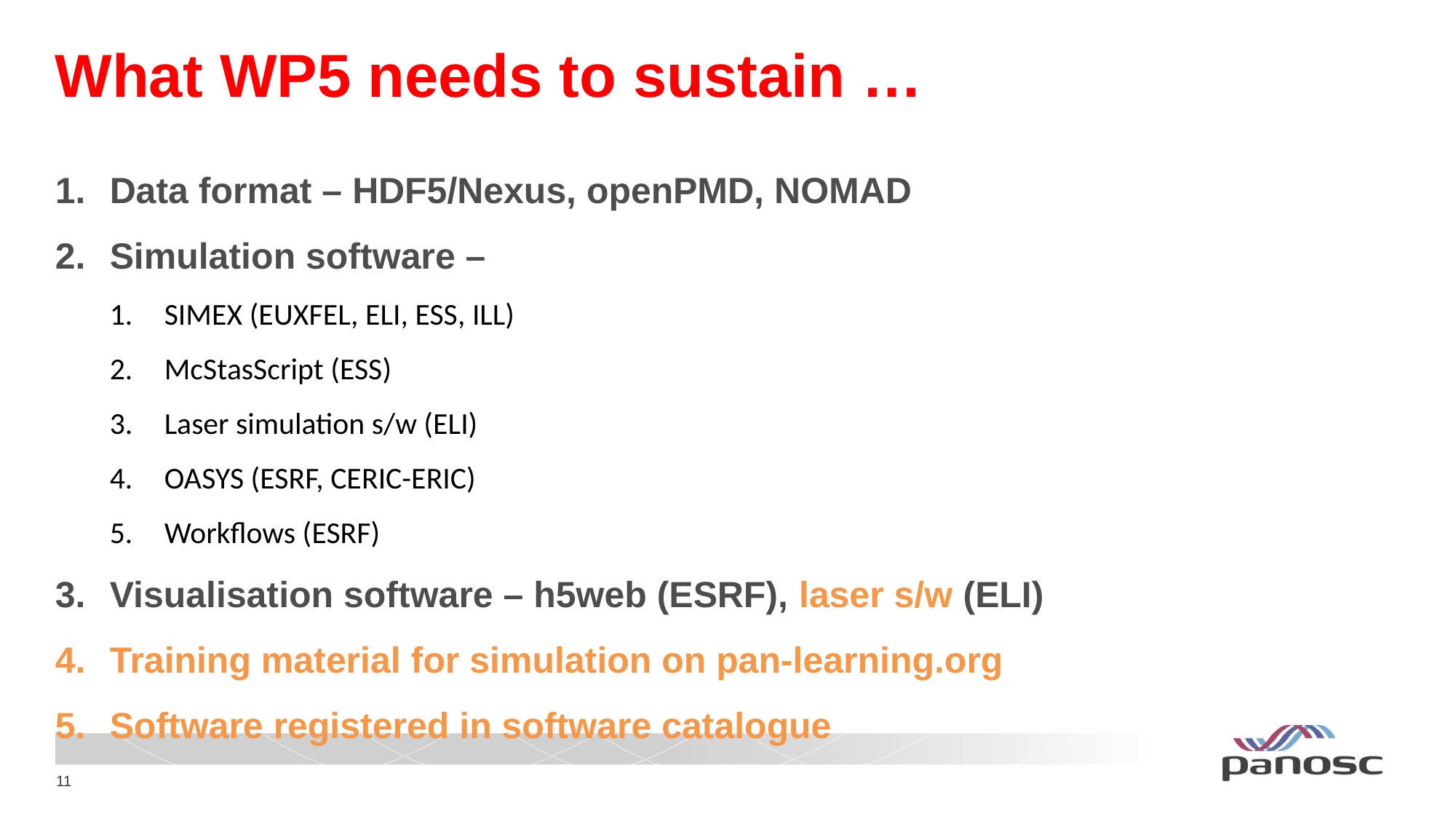

# What WP5 needs to sustain …
Data format – HDF5/Nexus, openPMD, NOMAD
Simulation software –
SIMEX (EUXFEL, ELI, ESS, ILL)
McStasScript (ESS)
Laser simulation s/w (ELI)
OASYS (ESRF, CERIC-ERIC)
Workflows (ESRF)
Visualisation software – h5web (ESRF), laser s/w (ELI)
Training material for simulation on pan-learning.org
Software registered in software catalogue